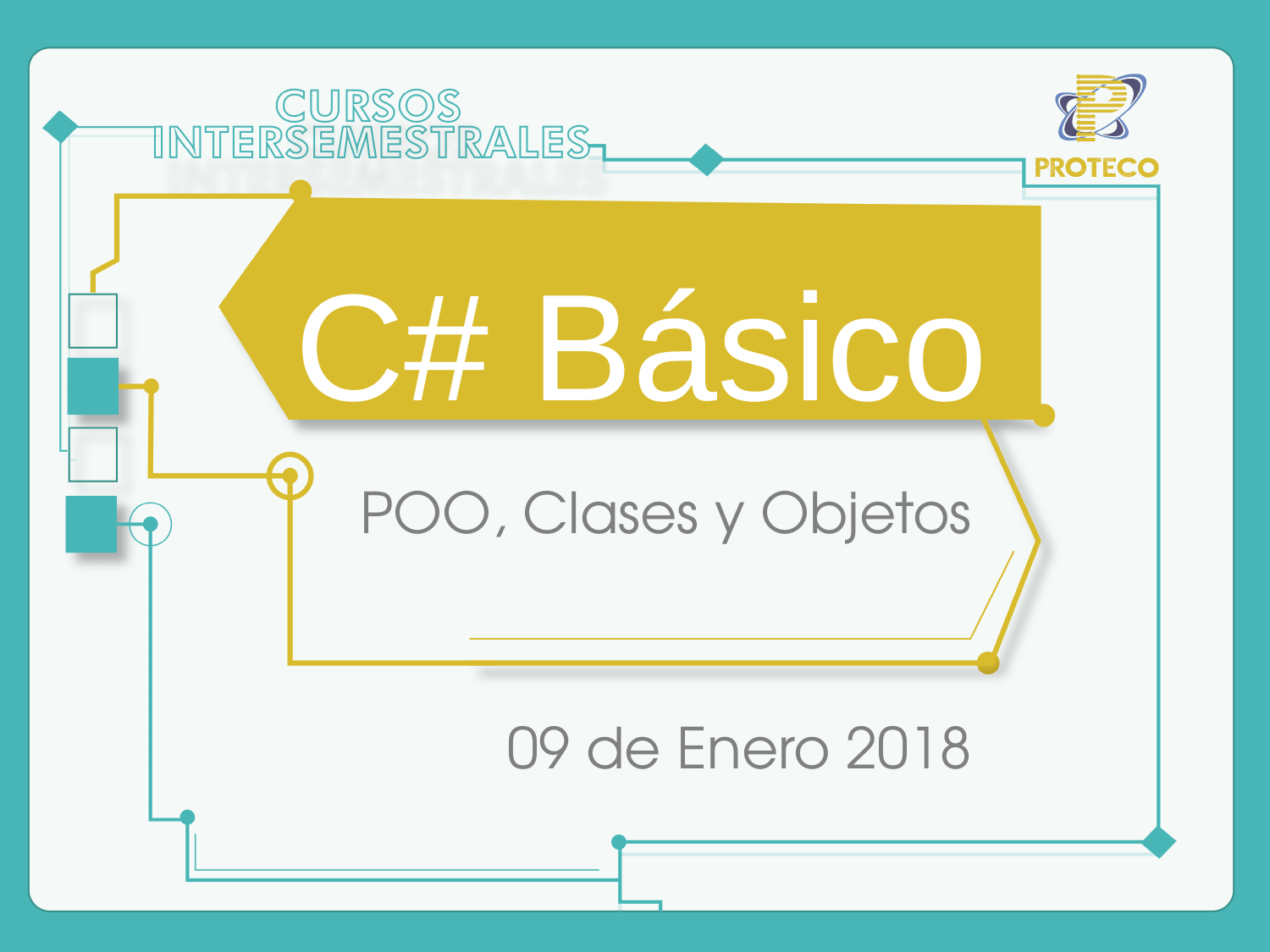

# C# Básico
POO, Clases y Objetos
09 de Enero 2018